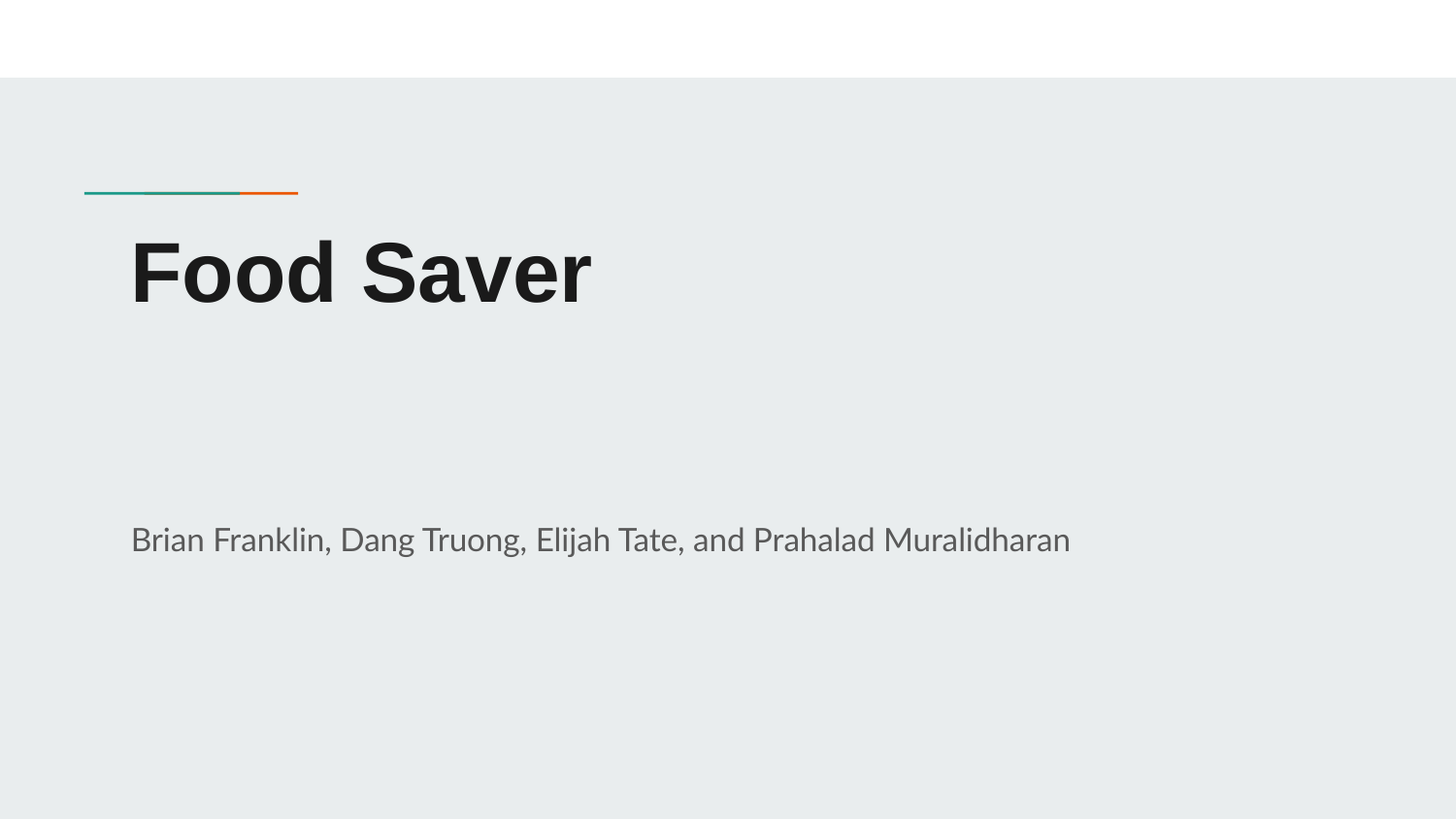

# Food Saver
Brian Franklin, Dang Truong, Elijah Tate, and Prahalad Muralidharan